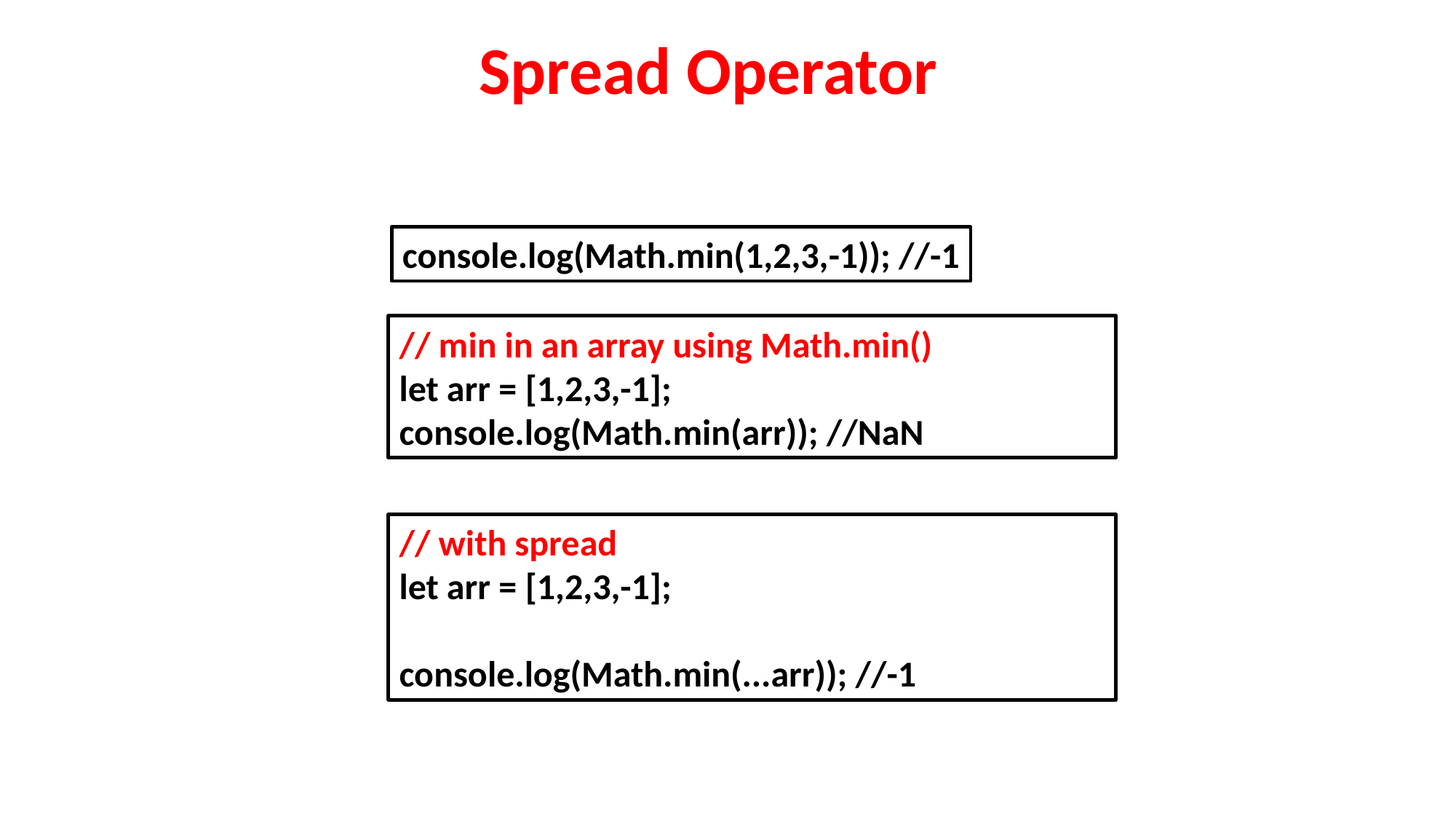

Spread Operator
console.log(Math.min(1,2,3,-1)); //-1
// min in an array using Math.min()
let arr = [1,2,3,-1];
console.log(Math.min(arr)); //NaN
// with spread
let arr = [1,2,3,-1];

console.log(Math.min(...arr)); //-1